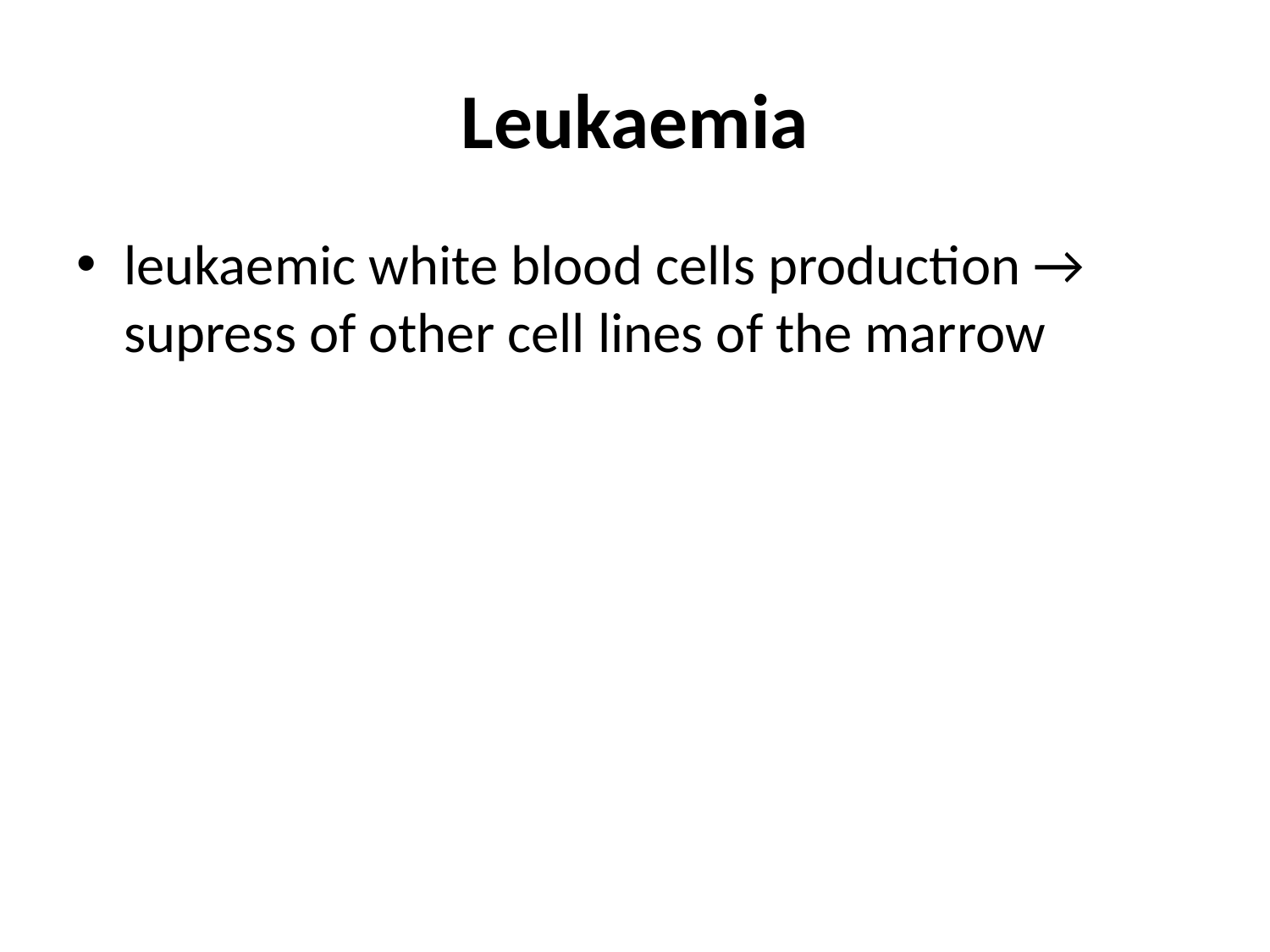

# Leukaemia
leukaemic white blood cells production → supress of other cell lines of the marrow